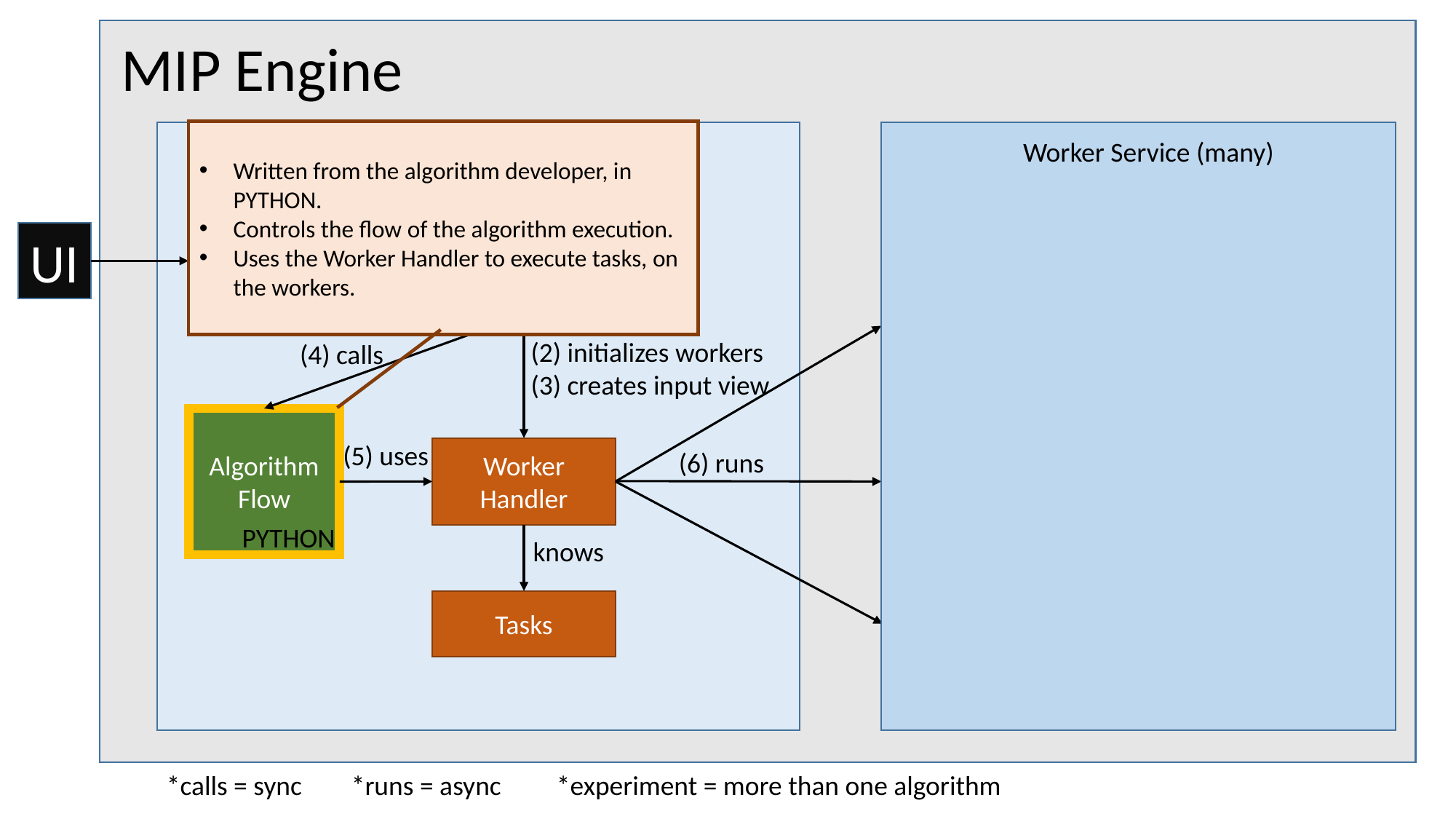

# MIP Engine
Written from the algorithm developer, in PYTHON.
Controls the flow of the algorithm execution.
Uses the Worker Handler to execute tasks, on the workers.

Worker Service (many)
Control Service
Interface
Experiment
Flow
(1) calls
UI
(2) initializes workers
(3) creates input view
(4) calls
Algorithm
Flow
(5) uses
Worker Handler
(6) runs
PYTHON
knows
Tasks
*calls = sync        *runs = async         *experiment = more than one algorithm